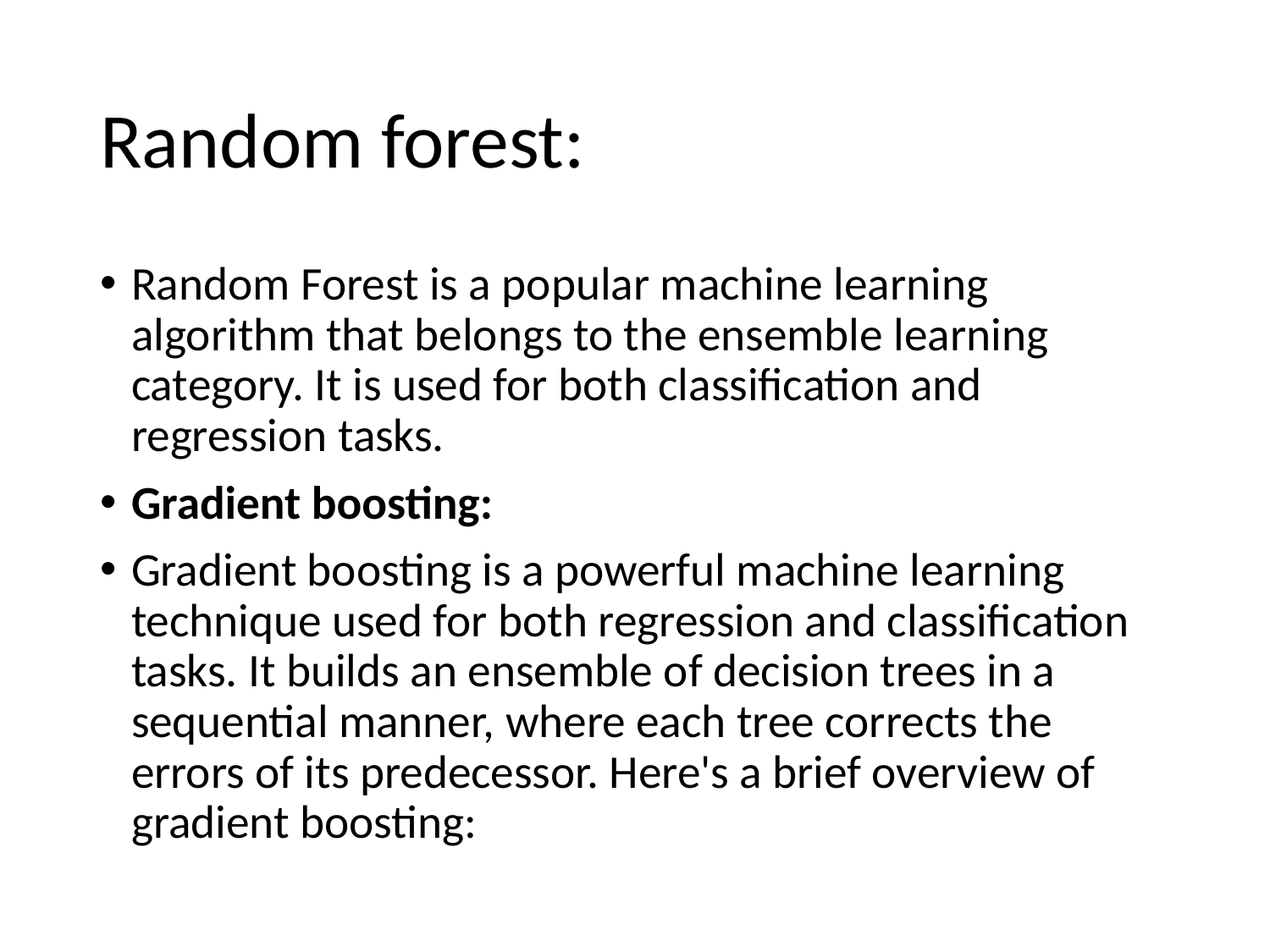

# Random forest:
Random Forest is a popular machine learning algorithm that belongs to the ensemble learning category. It is used for both classification and regression tasks.
Gradient boosting:
Gradient boosting is a powerful machine learning technique used for both regression and classification tasks. It builds an ensemble of decision trees in a sequential manner, where each tree corrects the errors of its predecessor. Here's a brief overview of gradient boosting: